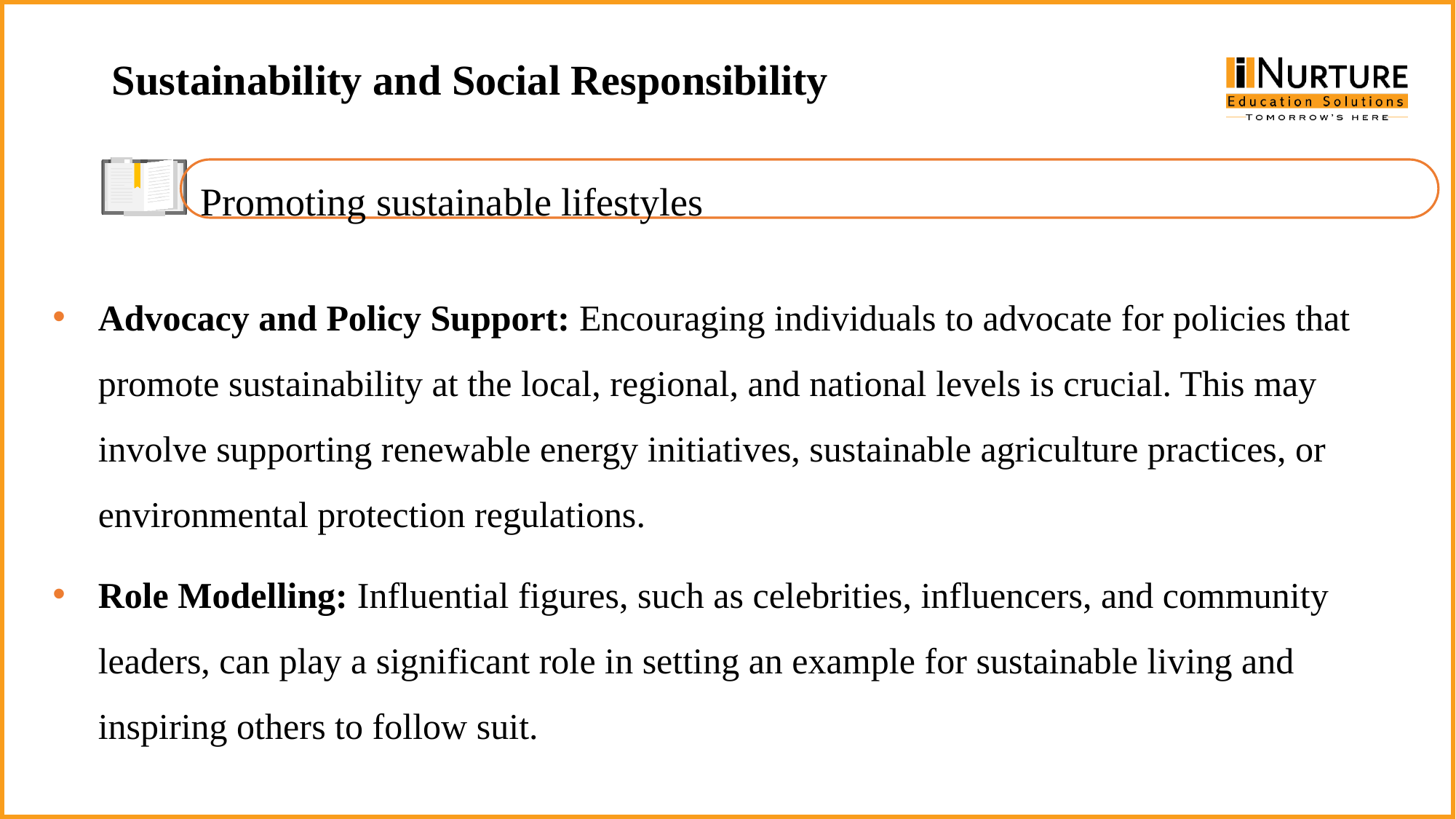

Sustainability and Social Responsibility
Promoting sustainable lifestyles

Advocacy and Policy Support: Encouraging individuals to advocate for policies that promote sustainability at the local, regional, and national levels is crucial. This may involve supporting renewable energy initiatives, sustainable agriculture practices, or environmental protection regulations.
Role Modelling: Influential figures, such as celebrities, influencers, and community leaders, can play a significant role in setting an example for sustainable living and inspiring others to follow suit.